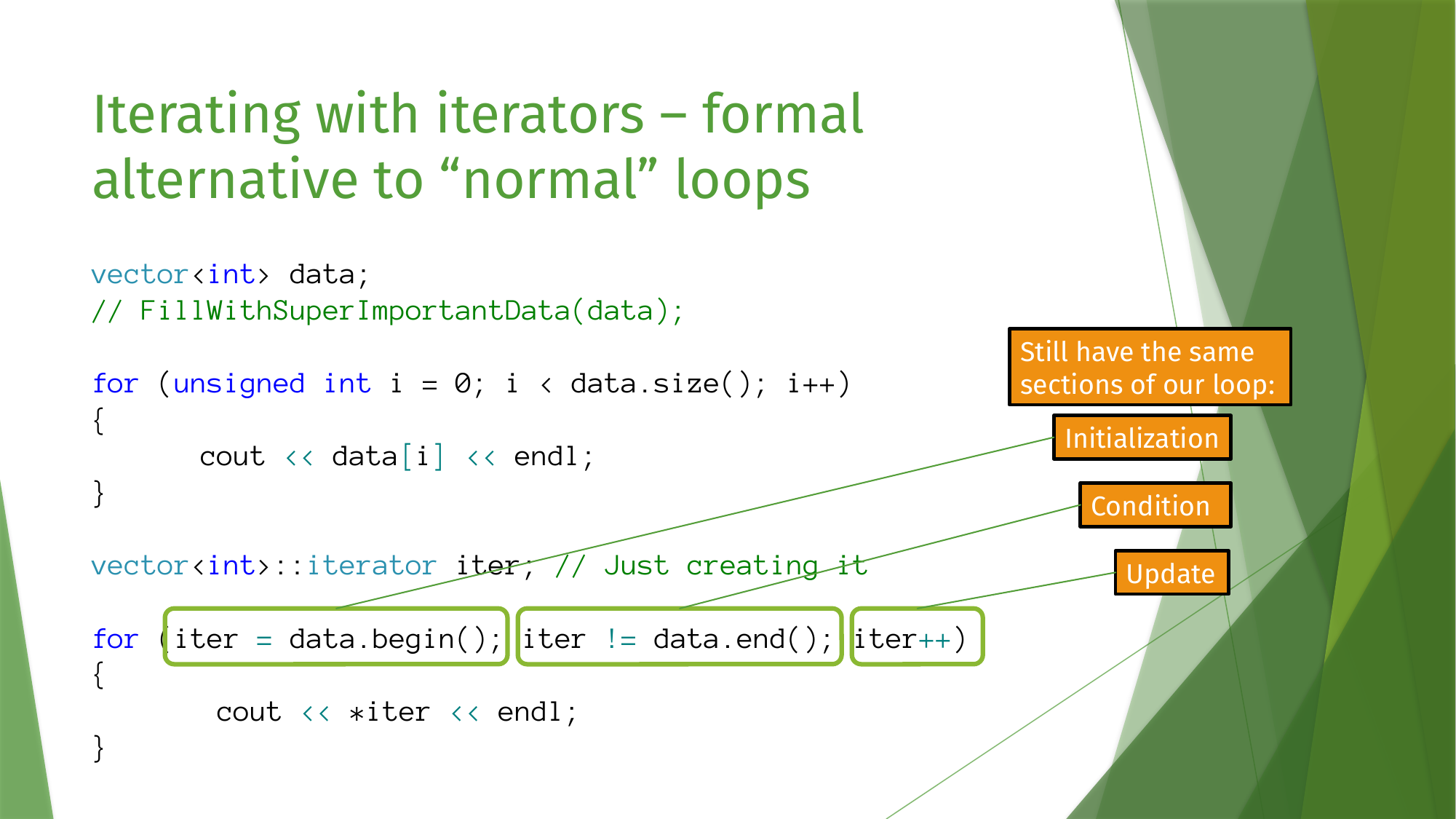

# Iterating with iterators – formal alternative to “normal” loops
vector<int> data;
// FillWithSuperImportantData(data);

for (unsigned int i = 0; i < data.size(); i++)
{
	cout << data[i] << endl;
}

vector<int>::iterator iter; // Just creating it

for (iter = data.begin(); iter != data.end(); iter++)
{
	 cout << *iter << endl;
}
Still have the same sections of our loop:
Initialization

Condition

Update